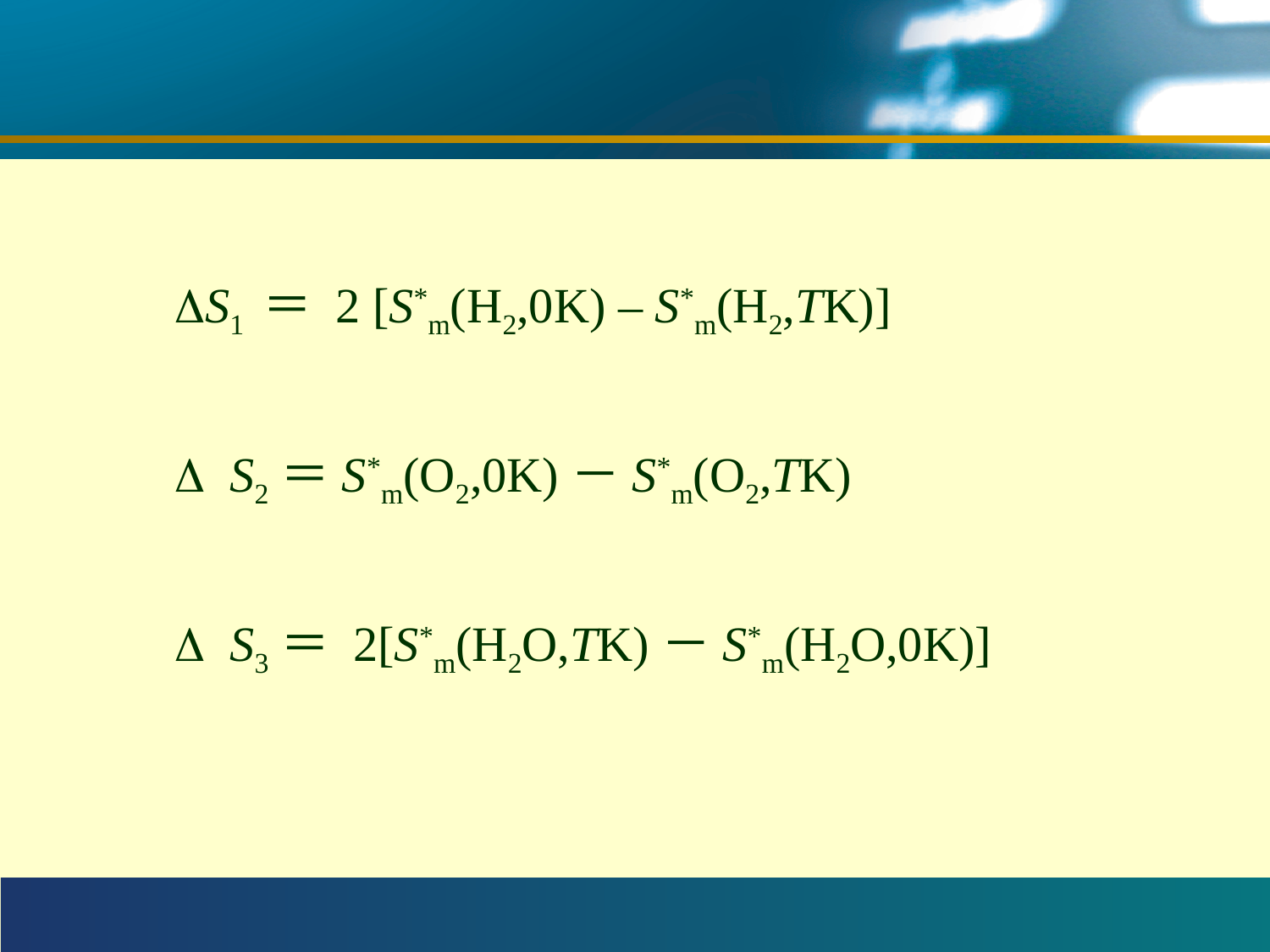

#
ΔS1 ＝ 2 [S*m(H2,0K) – S*m(H2,TK)]
Δ S2＝S*m(O2,0K)－S*m(O2,TK)
Δ S3＝ 2[S*m(H2O,TK)－S*m(H2O,0K)]